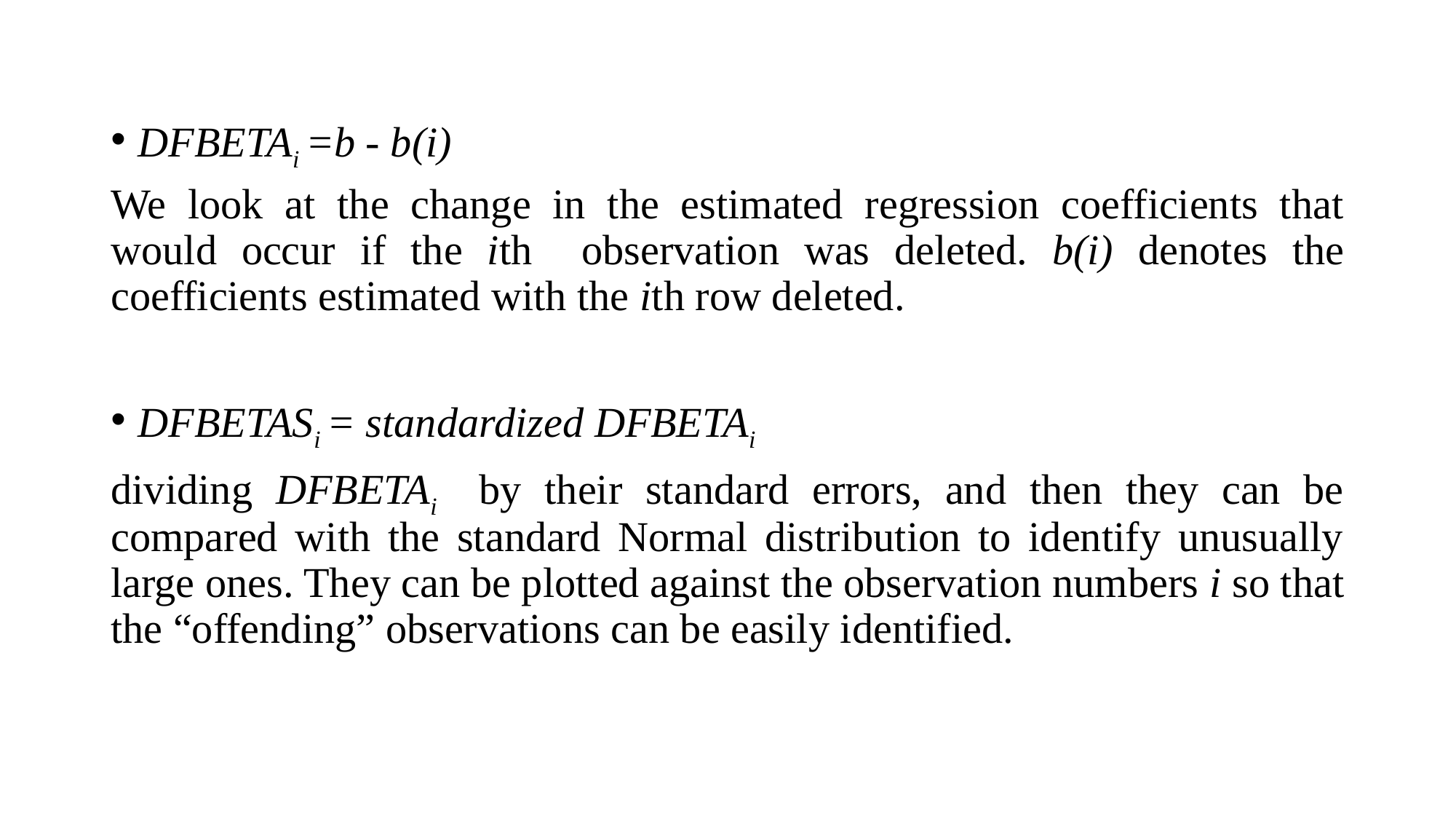

DFBETAi =b - b(i)
We look at the change in the estimated regression coefficients that would occur if the ith  observation was deleted. b(i) denotes the coefficients estimated with the ith row deleted.

DFBETASi = standardized DFBETAi
dividing DFBETAi  by their standard errors, and then they can be compared with the standard Normal distribution to identify unusually large ones. They can be plotted against the observation numbers i so that the “offending” observations can be easily identified.